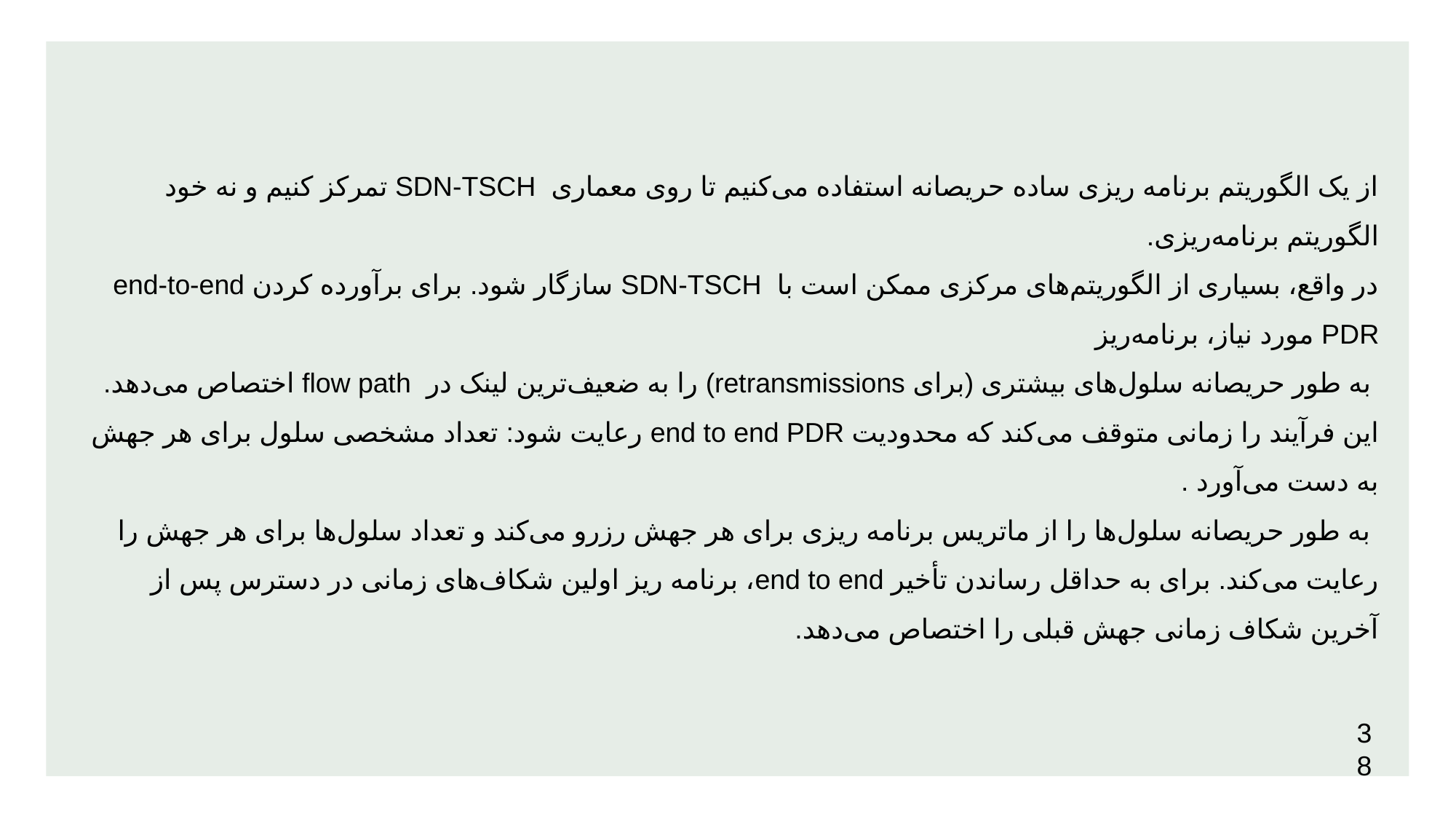

# از یک الگوریتم برنامه‌ ریزی ساده حریصانه استفاده می‌کنیم تا روی معماری  SDN-TSCH تمرکز کنیم و نه خود الگوریتم برنامه‌ریزی. در واقع، بسیاری از الگوریتم‌های مرکزی ممکن است با  SDN-TSCH سازگار شود. برای برآورده کردن end-to-end PDR مورد نیاز، برنامه‌ریز به طور حریصانه سلول‌های بیشتری (برای retransmissions) را به ضعیف‌ترین لینک در  flow path اختصاص می‌دهد. این فرآیند را زمانی متوقف می‌کند که محدودیت end to end PDR رعایت شود: تعداد مشخصی سلول برای هر جهش به دست می‌آورد . به طور حریصانه سلول‌ها را از ماتریس برنامه ‌ریزی برای هر جهش رزرو می‌کند و تعداد سلول‌ها برای هر جهش را رعایت می‌کند. برای به حداقل رساندن تأخیر end to end، برنامه ‌ریز اولین شکاف‌های زمانی در دسترس پس از آخرین شکاف زمانی جهش قبلی را اختصاص می‌دهد.
38